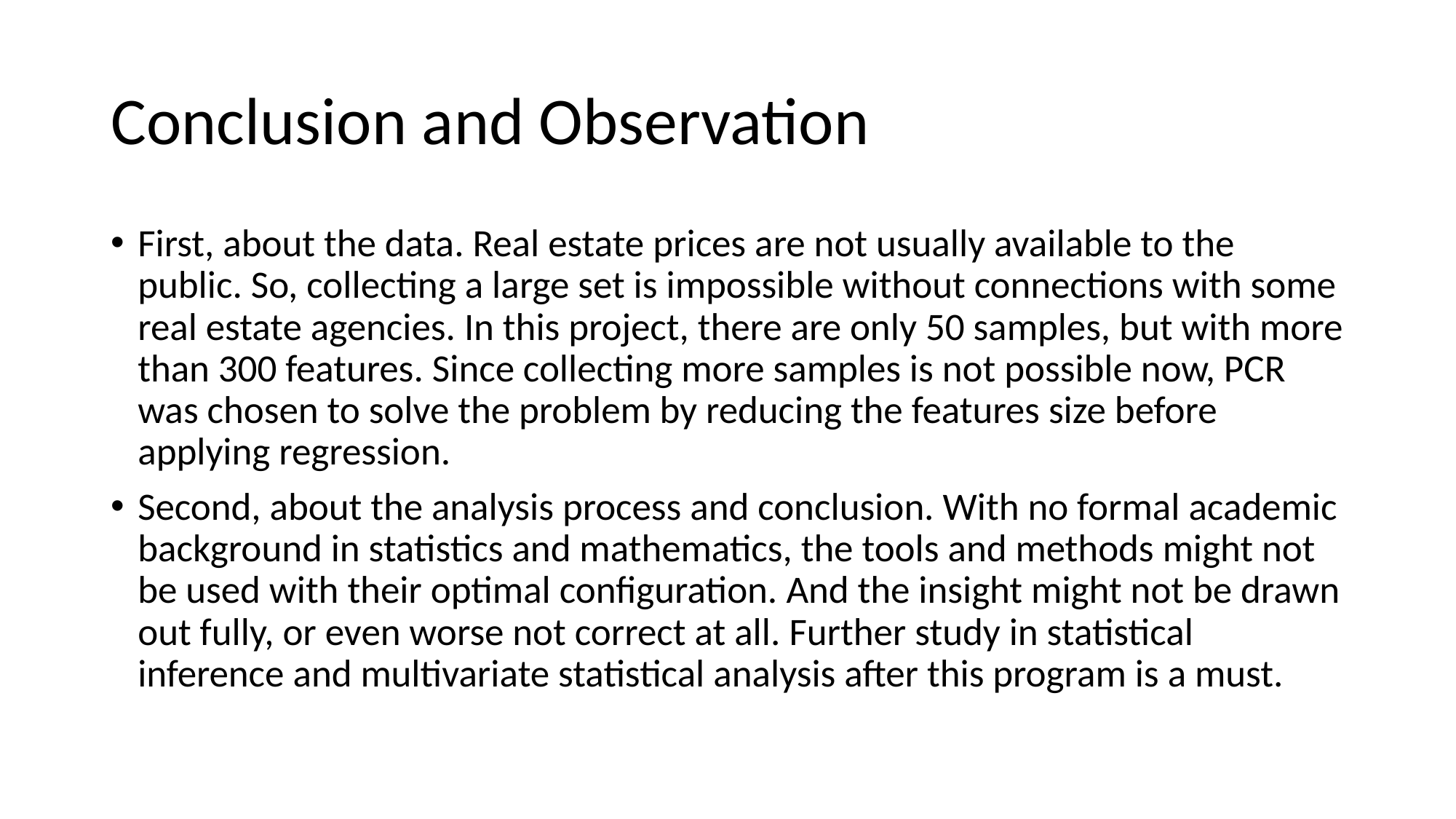

# Conclusion and Observation
First, about the data. Real estate prices are not usually available to the public. So, collecting a large set is impossible without connections with some real estate agencies. In this project, there are only 50 samples, but with more than 300 features. Since collecting more samples is not possible now, PCR was chosen to solve the problem by reducing the features size before applying regression.
Second, about the analysis process and conclusion. With no formal academic background in statistics and mathematics, the tools and methods might not be used with their optimal configuration. And the insight might not be drawn out fully, or even worse not correct at all. Further study in statistical inference and multivariate statistical analysis after this program is a must.